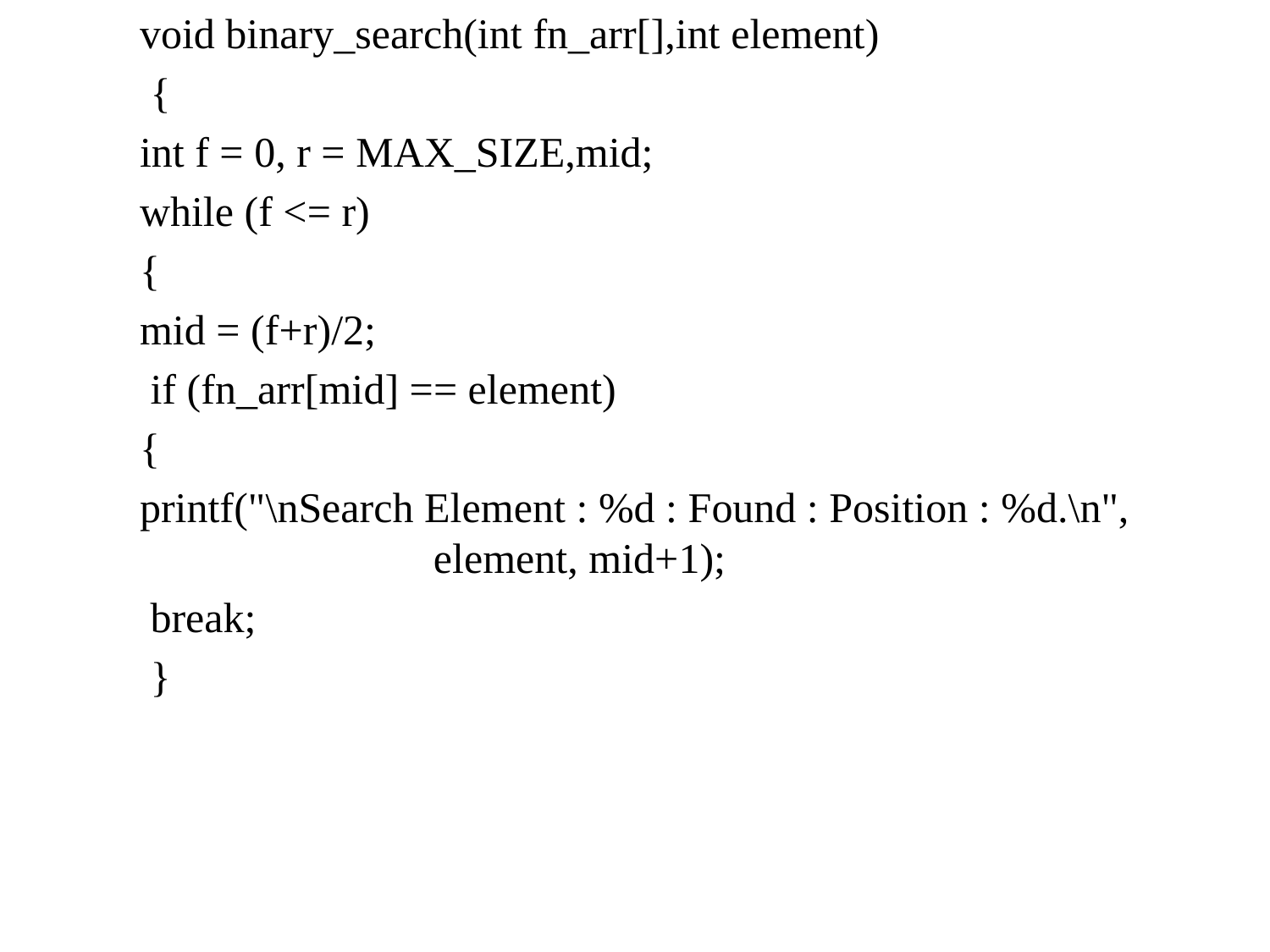

void binary_search(int fn_arr[],int element)
 {
int f = 0, r = MAX_SIZE,mid;
while (f <= r)
{
mid = (f+r)/2;
 if (fn_arr[mid] == element)
{
printf("\nSearch Element : %d : Found : Position : %d.\n",      		element, mid+1);
 break;
 }